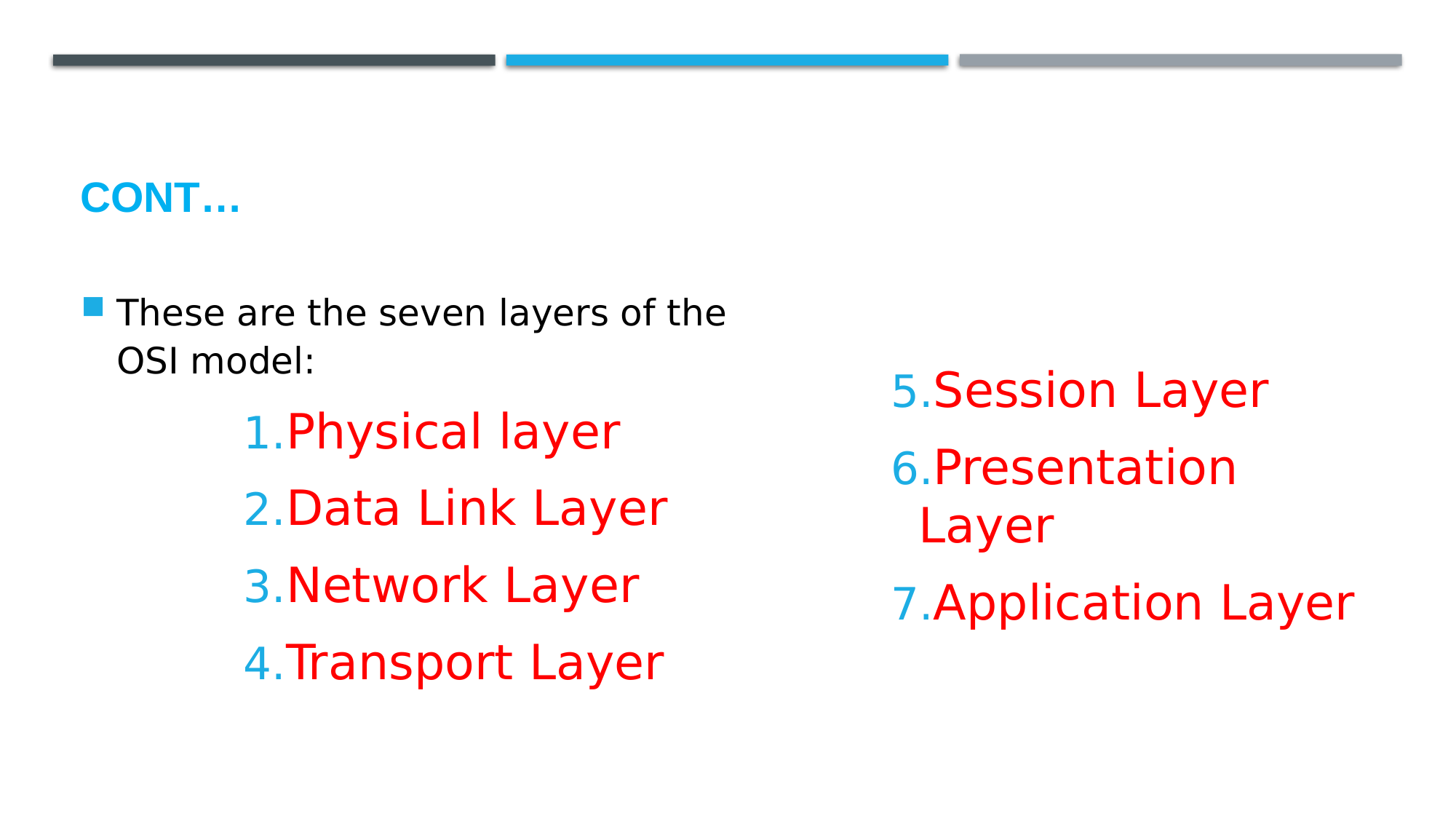

# CONT…
These are the seven layers of the OSI model:
Physical layer
Data Link Layer
Network Layer
Transport Layer

Session Layer
Presentation Layer
Application Layer